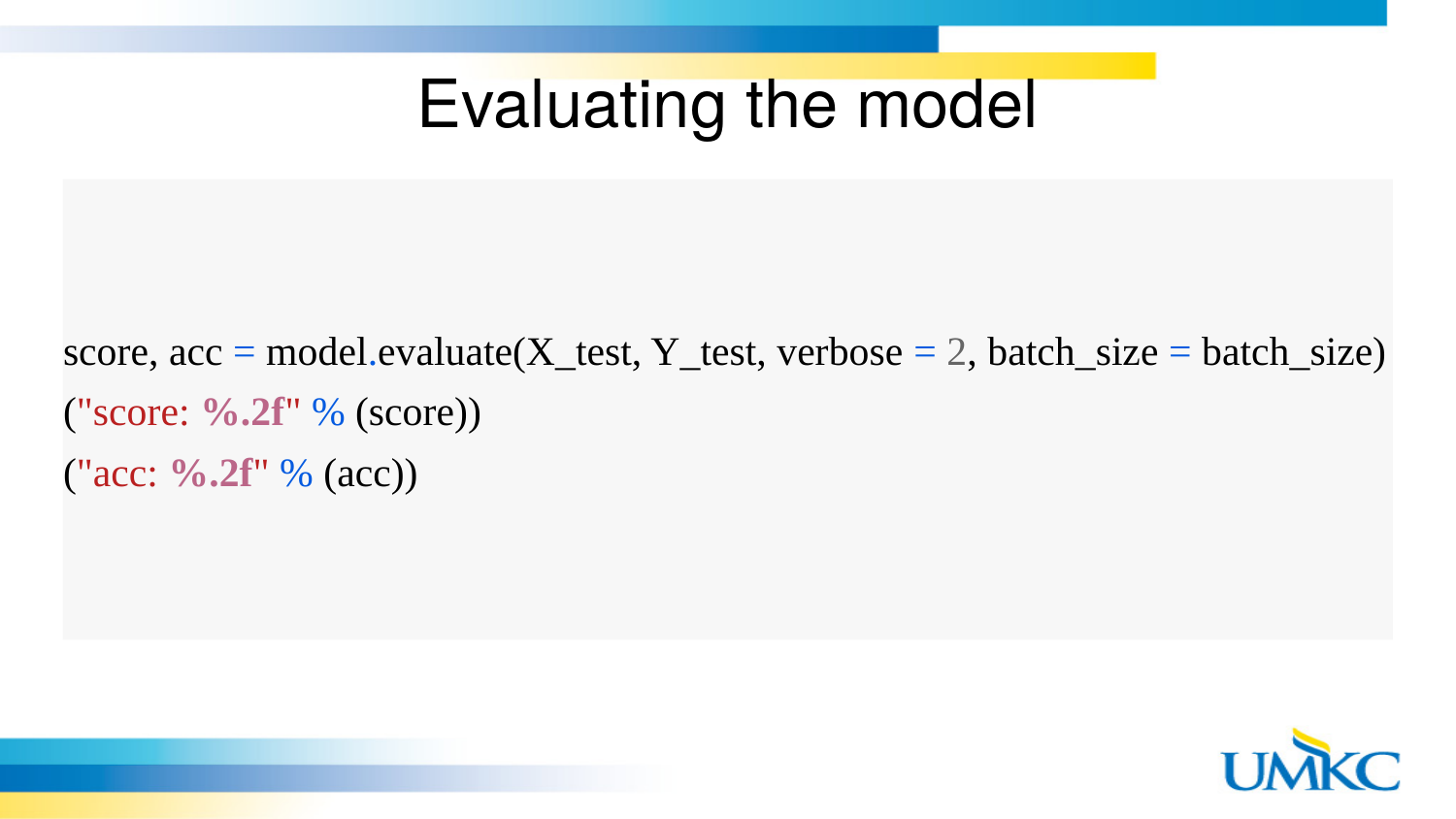

# Evaluating the model
score, acc = model.evaluate(X_test, Y_test, verbose = 2, batch_size = batch_size)
("score: %.2f" % (score))
("acc: %.2f" % (acc))